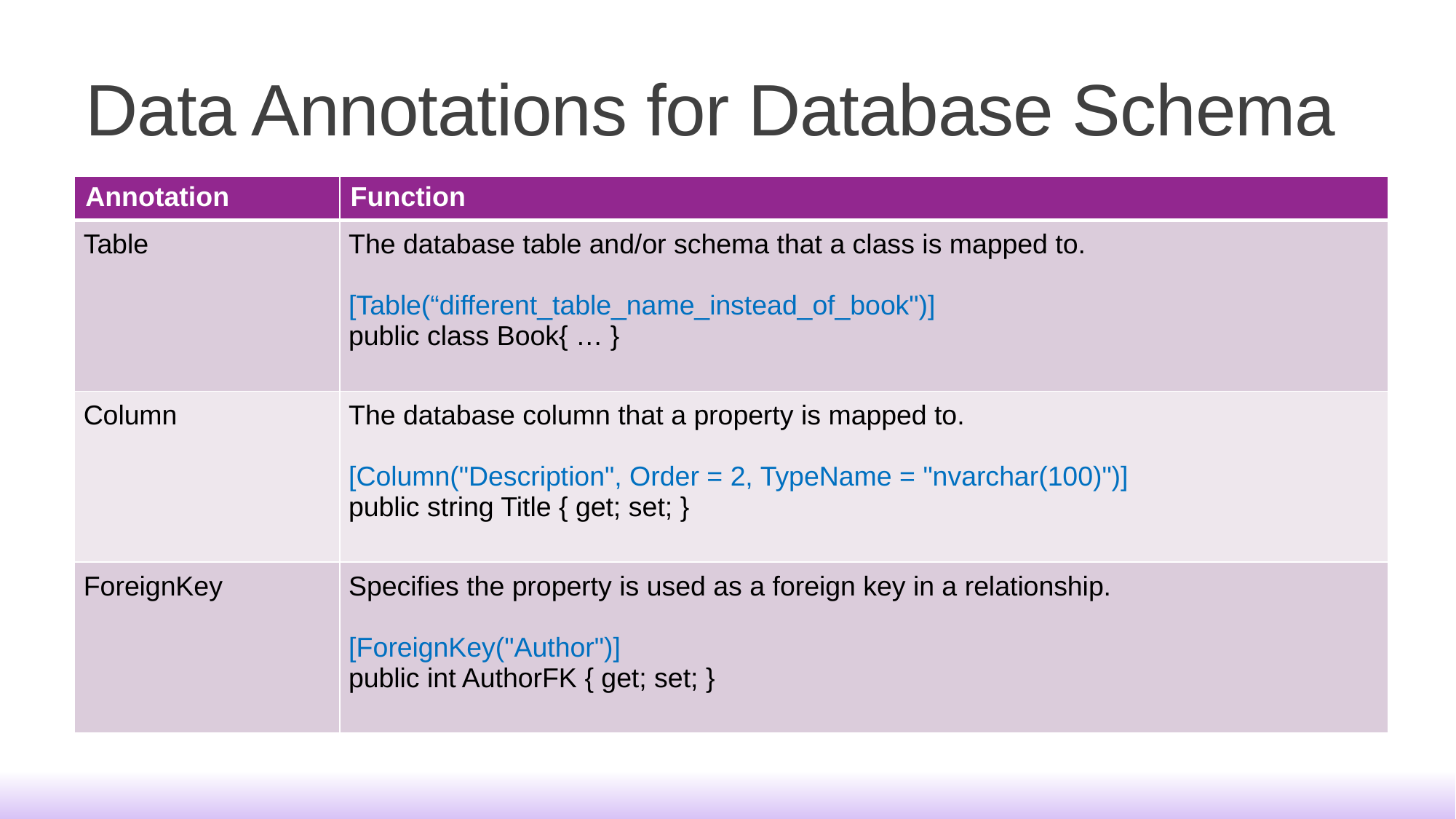

# Data Annotations for Database Schema
| Annotation | Function |
| --- | --- |
| Table | The database table and/or schema that a class is mapped to. [Table(“different\_table\_name\_instead\_of\_book")] public class Book{ … } |
| Column | The database column that a property is mapped to. [Column("Description", Order = 2, TypeName = "nvarchar(100)")] public string Title { get; set; } |
| ForeignKey | Specifies the property is used as a foreign key in a relationship. [ForeignKey("Author")] public int AuthorFK { get; set; } |